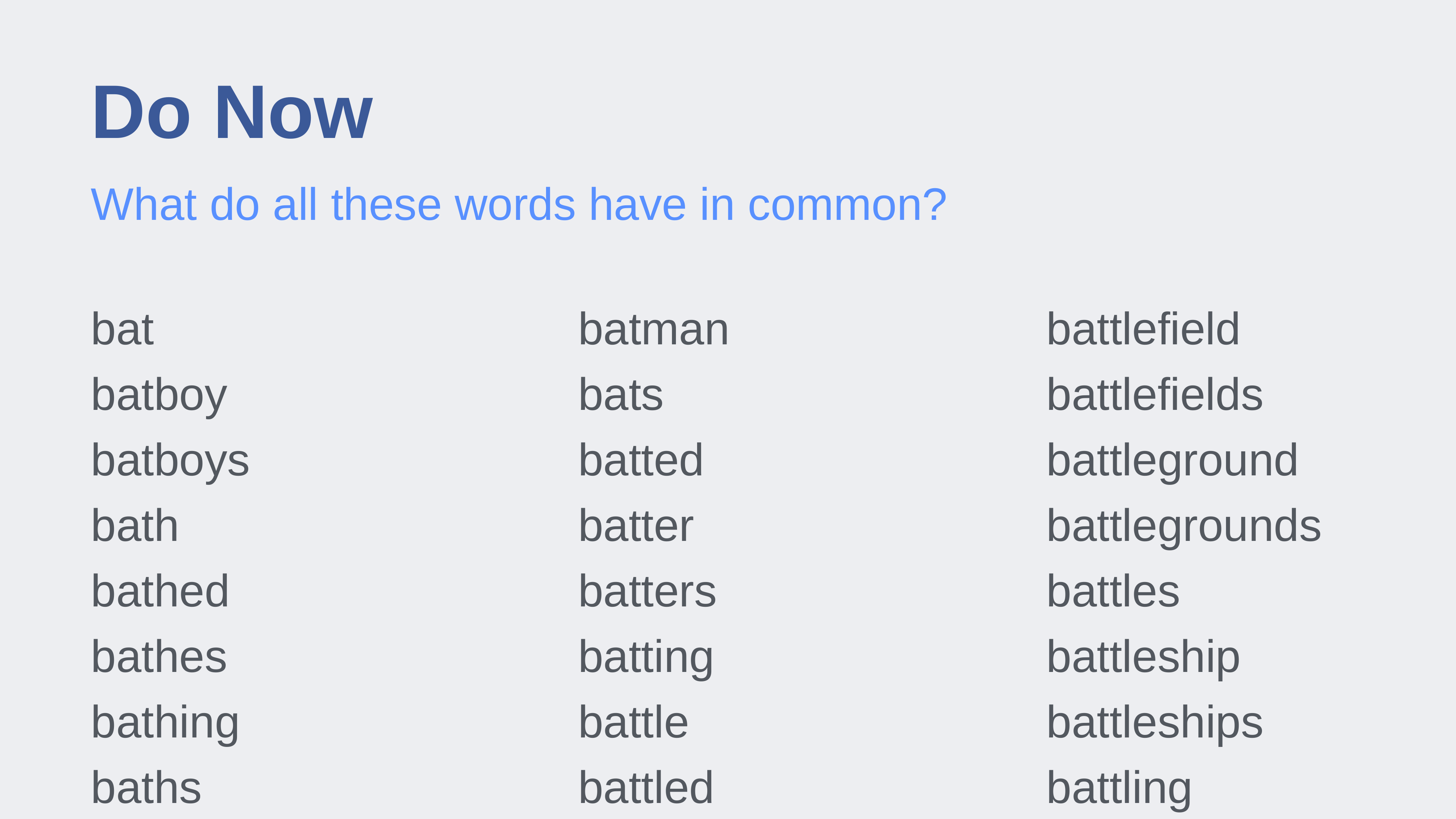

# Do Now
What do all these words have in common?
bat
batboy
batboys
bath
bathed
bathes
bathing
baths

batman
bats
batted
batter
batters
batting
battle
battled

battlefield
battlefields
battleground
battlegrounds
battles
battleship
battleships
battling